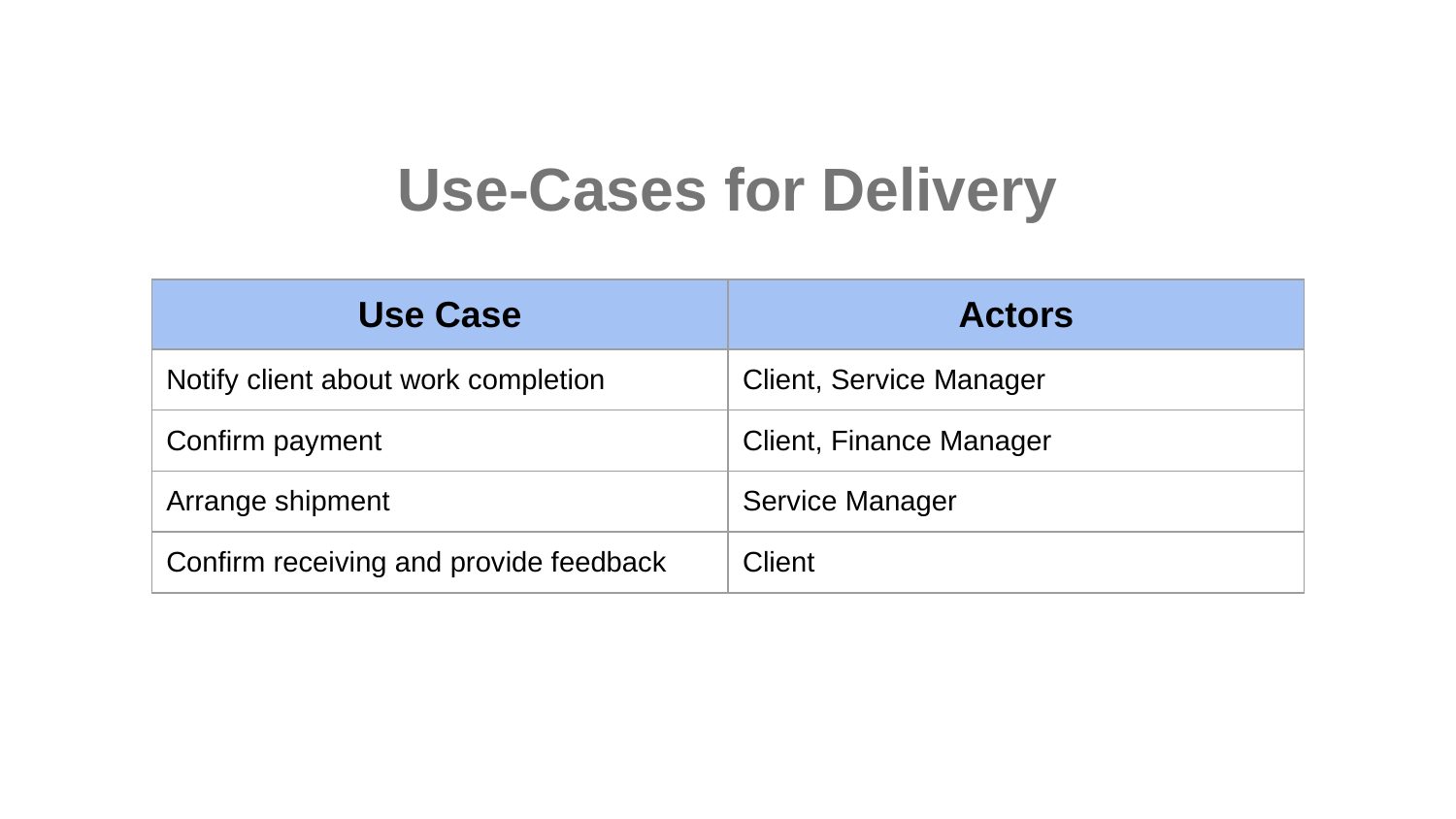

Use-Cases for Delivery
| Use Case | Actors |
| --- | --- |
| Notify client about work completion | Client, Service Manager |
| Confirm payment | Client, Finance Manager |
| Arrange shipment | Service Manager |
| Confirm receiving and provide feedback | Client |